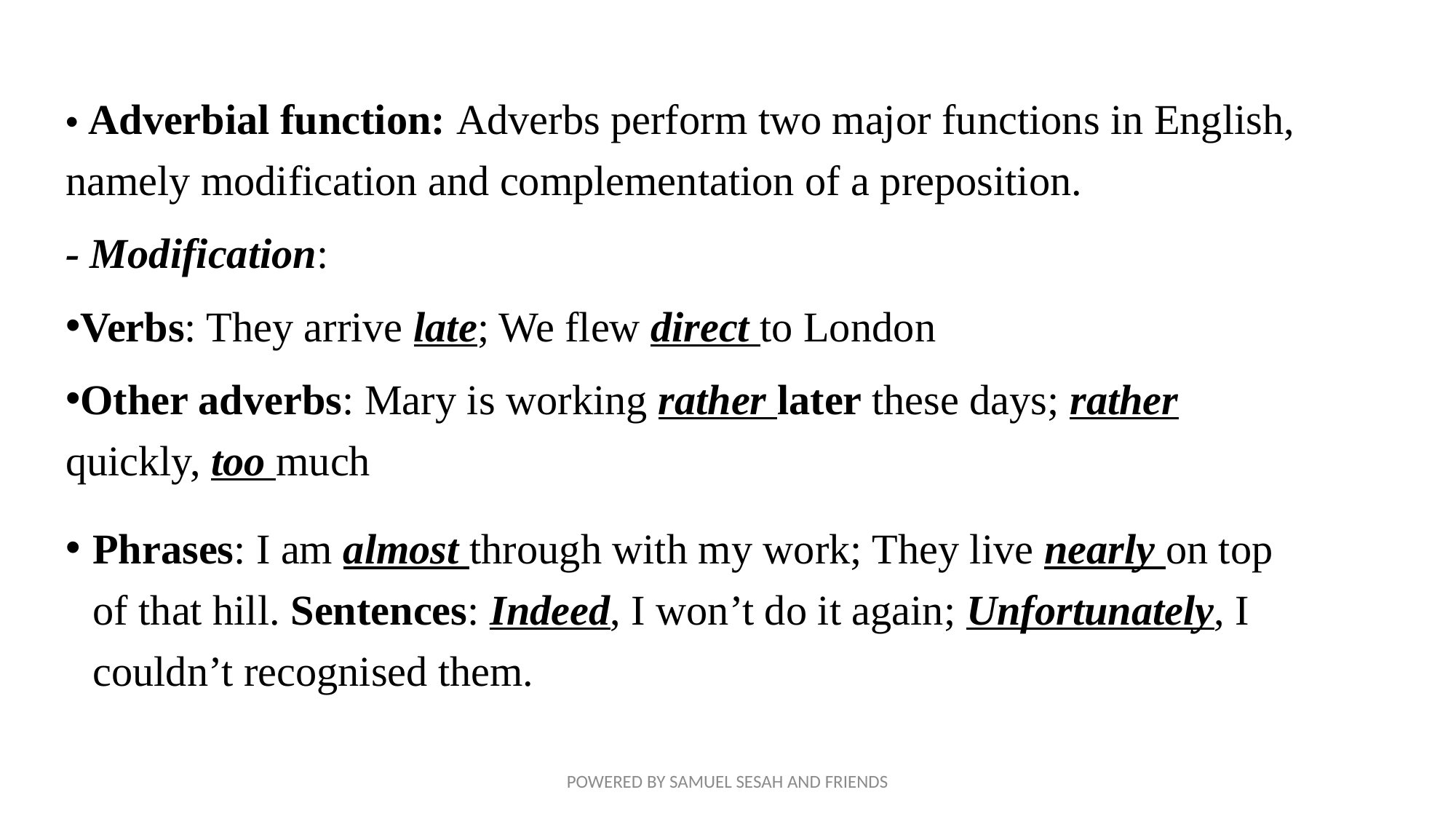

• Adverbial function: Adverbs perform two major functions in English, namely modification and complementation of a preposition.
- Modification:
Verbs: They arrive late; We flew direct to London
Other adverbs: Mary is working rather later these days; rather quickly, too much
Phrases: I am almost through with my work; They live nearly on top of that hill. Sentences: Indeed, I won’t do it again; Unfortunately, I couldn’t recognised them.
POWERED BY SAMUEL SESAH AND FRIENDS